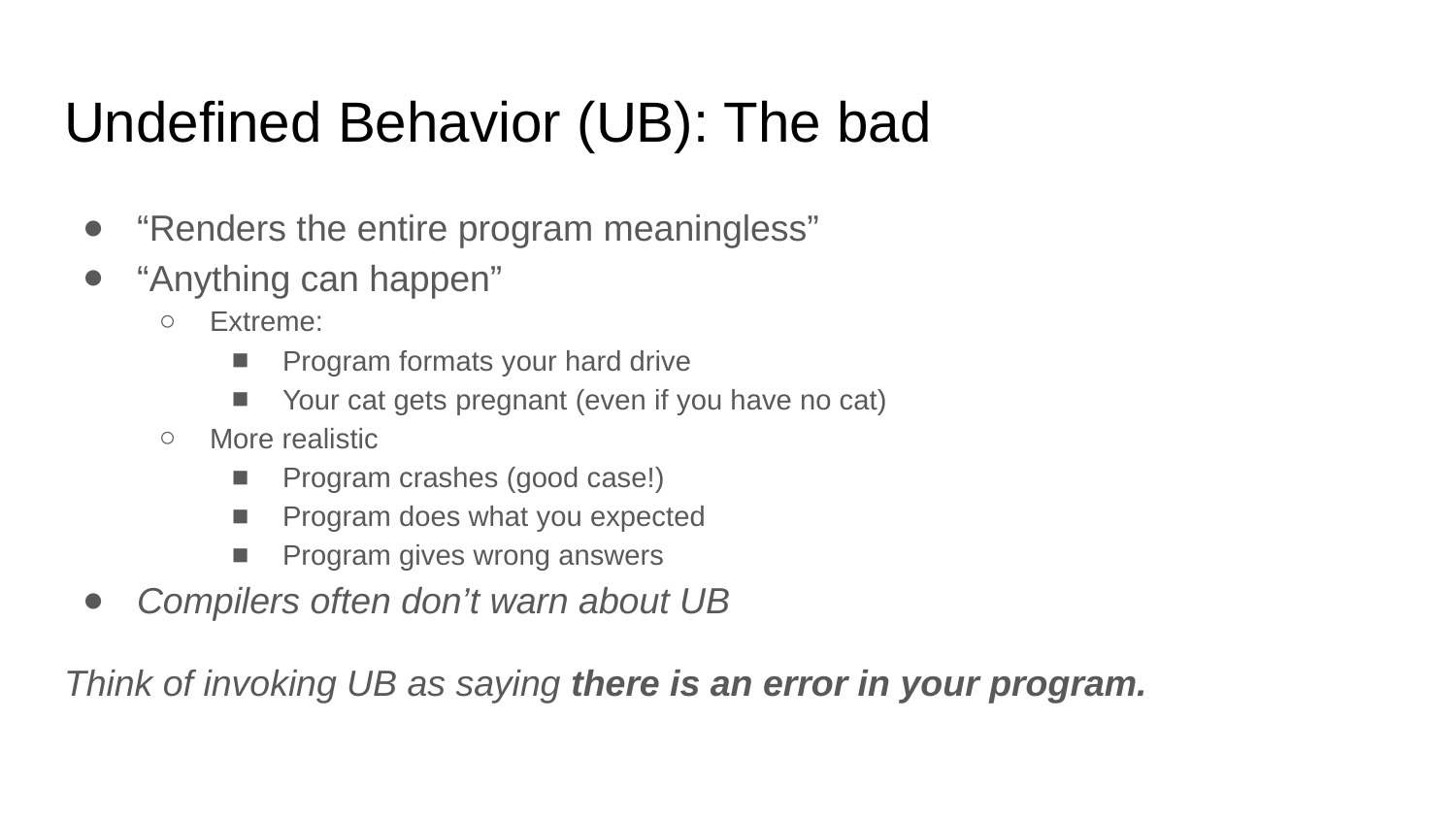

# Undefined Behavior (UB): The bad
“Renders the entire program meaningless”
“Anything can happen”
Extreme:
Program formats your hard drive
Your cat gets pregnant (even if you have no cat)
More realistic
Program crashes (good case!)
Program does what you expected
Program gives wrong answers
Compilers often don’t warn about UB
Think of invoking UB as saying there is an error in your program.